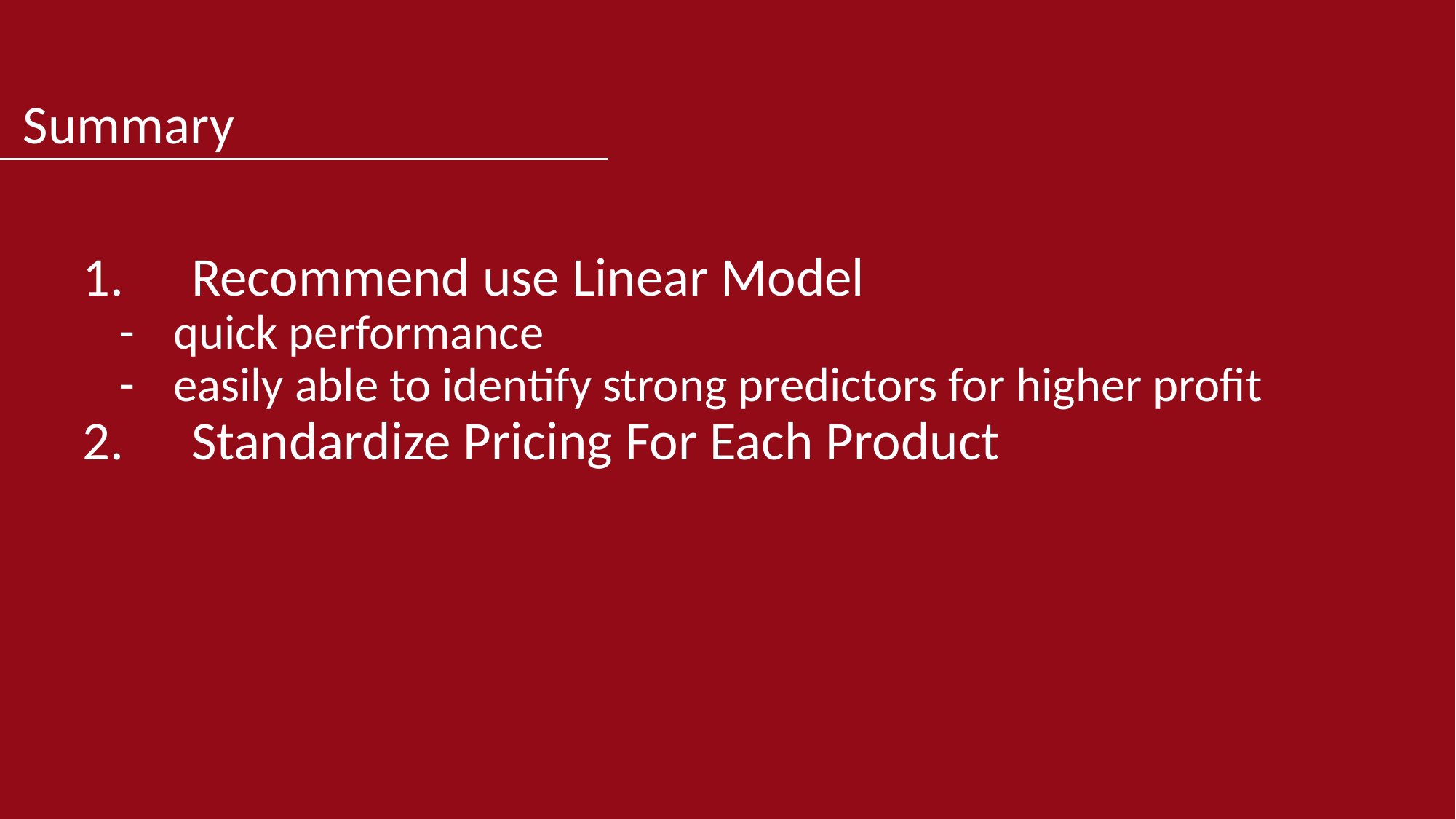

# Summary
1.	Recommend use Linear Model
quick performance
easily able to identify strong predictors for higher profit
2.	Standardize Pricing For Each Product